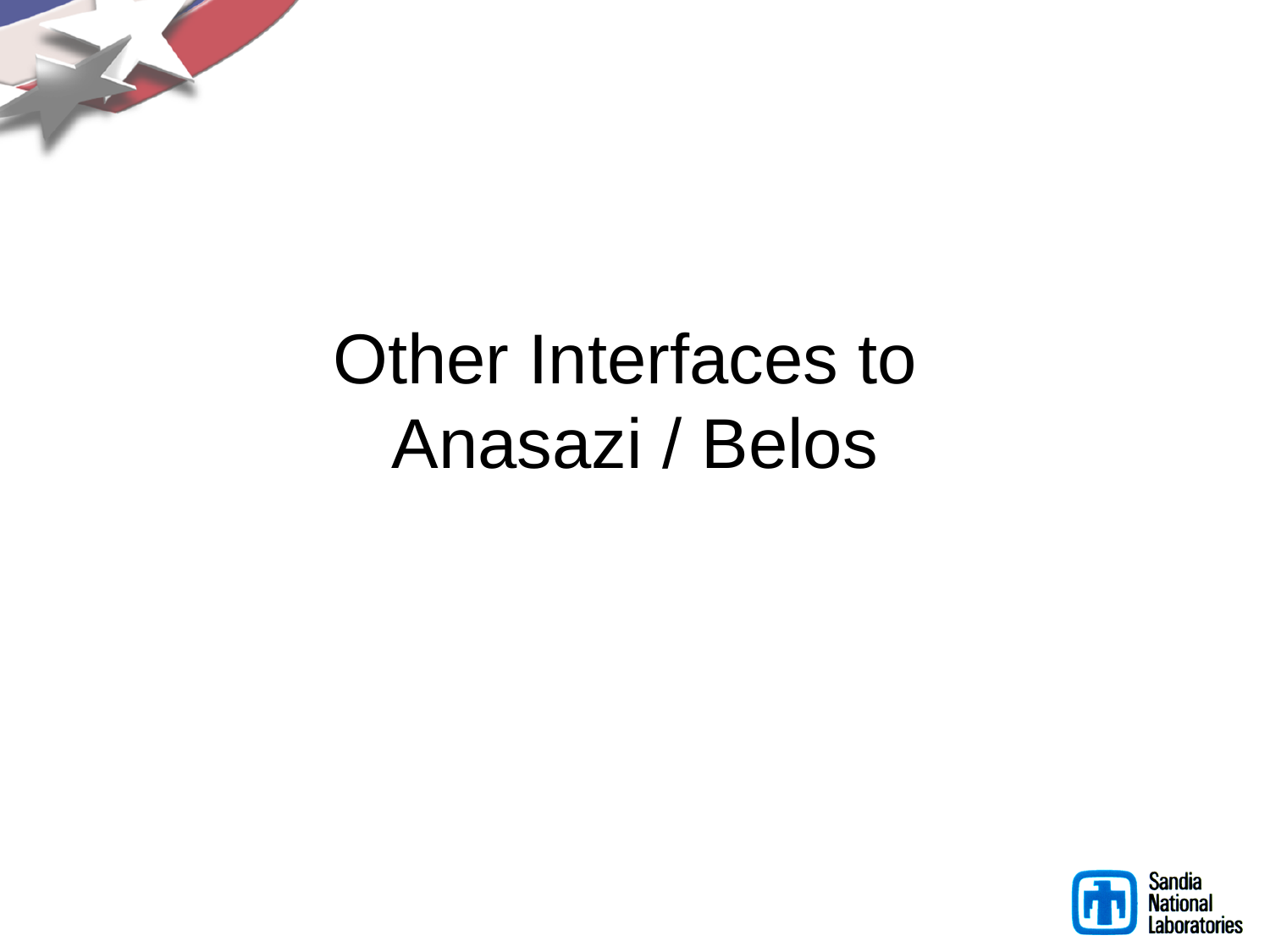

# Other Interfaces to Anasazi / Belos